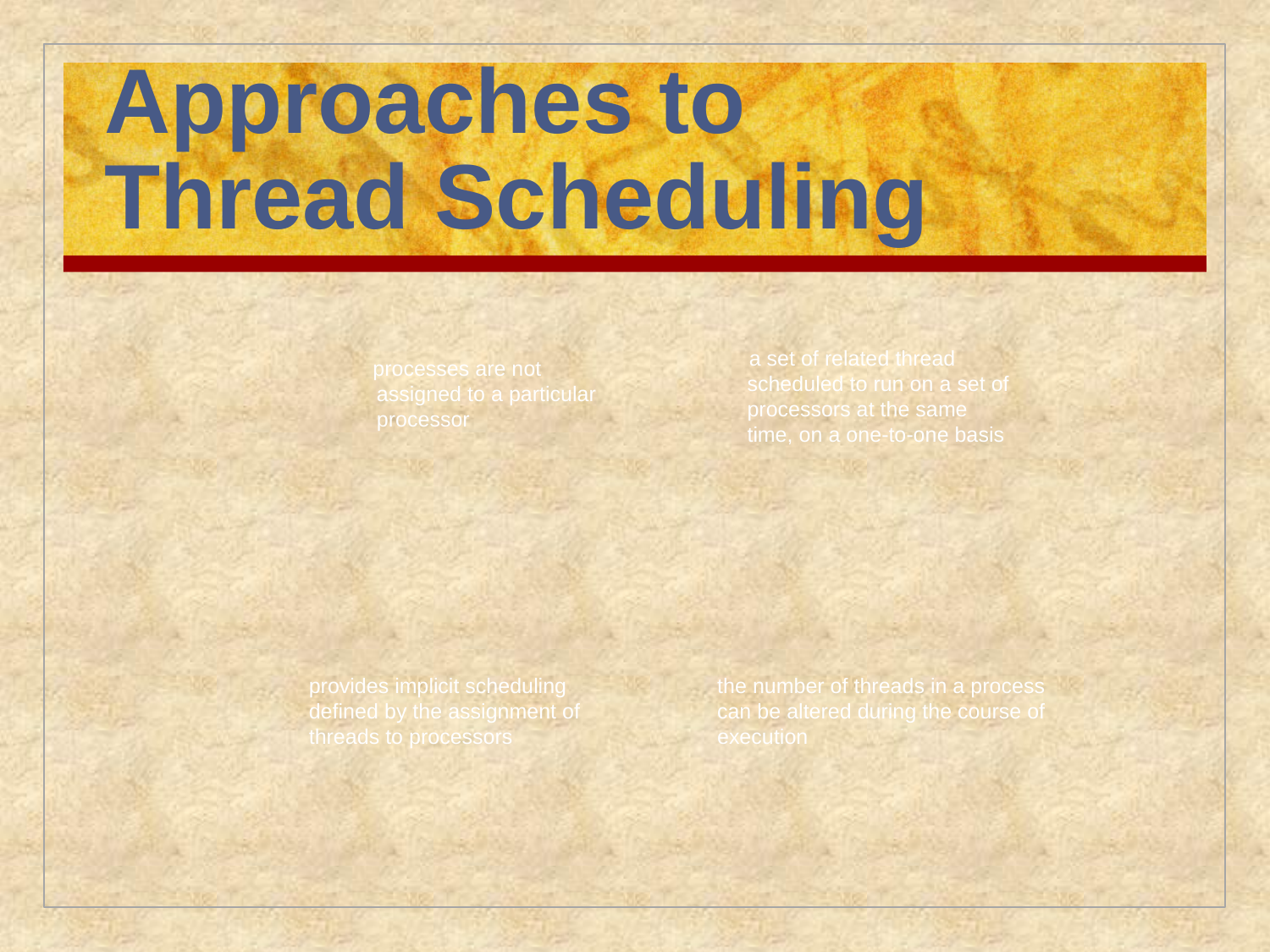

# Approaches to Thread Scheduling

       a set of related thread scheduled to run on a set of processors at the same time, on a one-to-one basis
      processes are not assigned to a particular processor
provides implicit scheduling defined by the assignment of threads to processors
the number of threads in a process can be altered during the course of execution